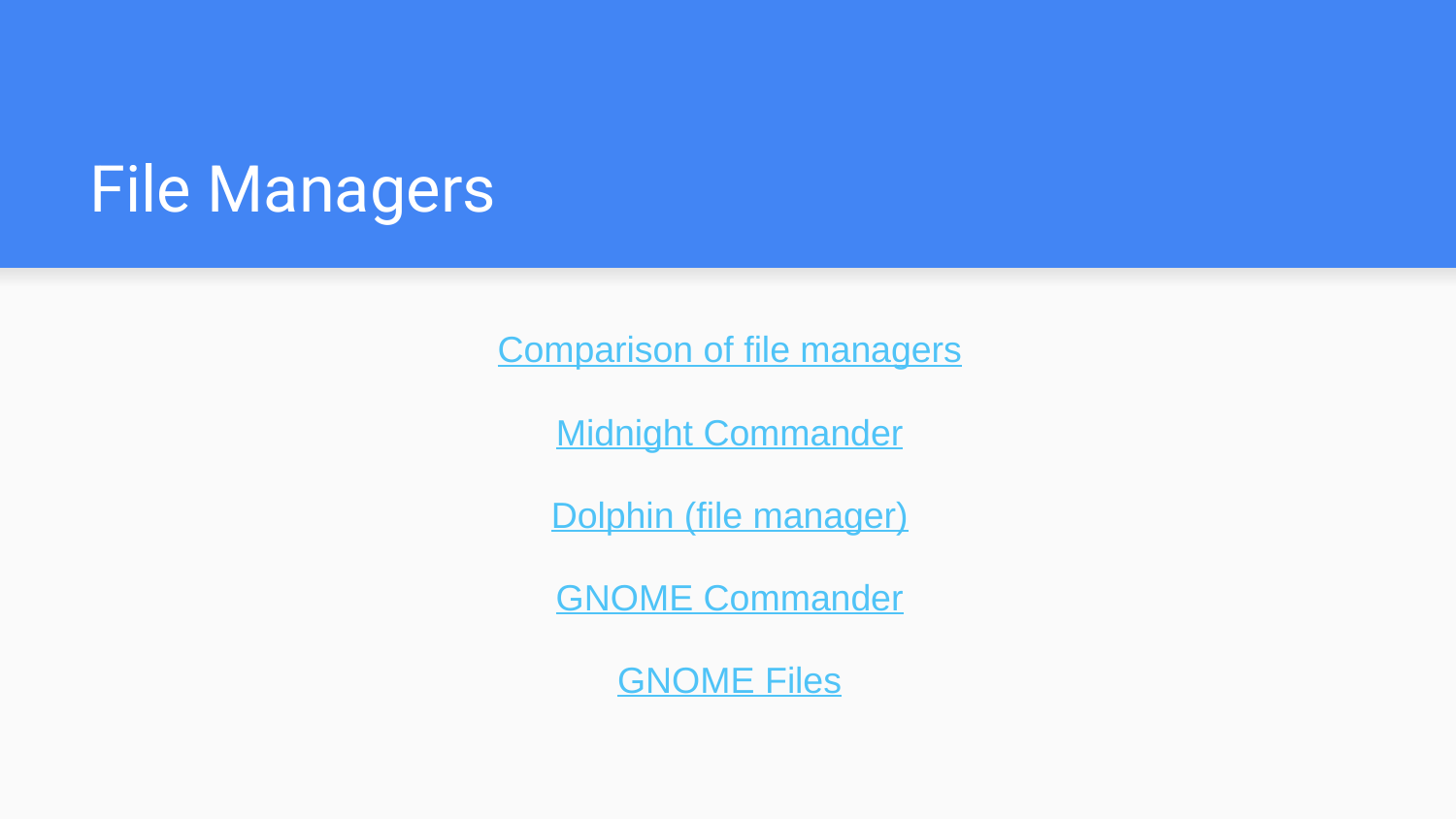

# File Managers
Comparison of file managers
Midnight Commander
Dolphin (file manager)
GNOME Commander
GNOME Files